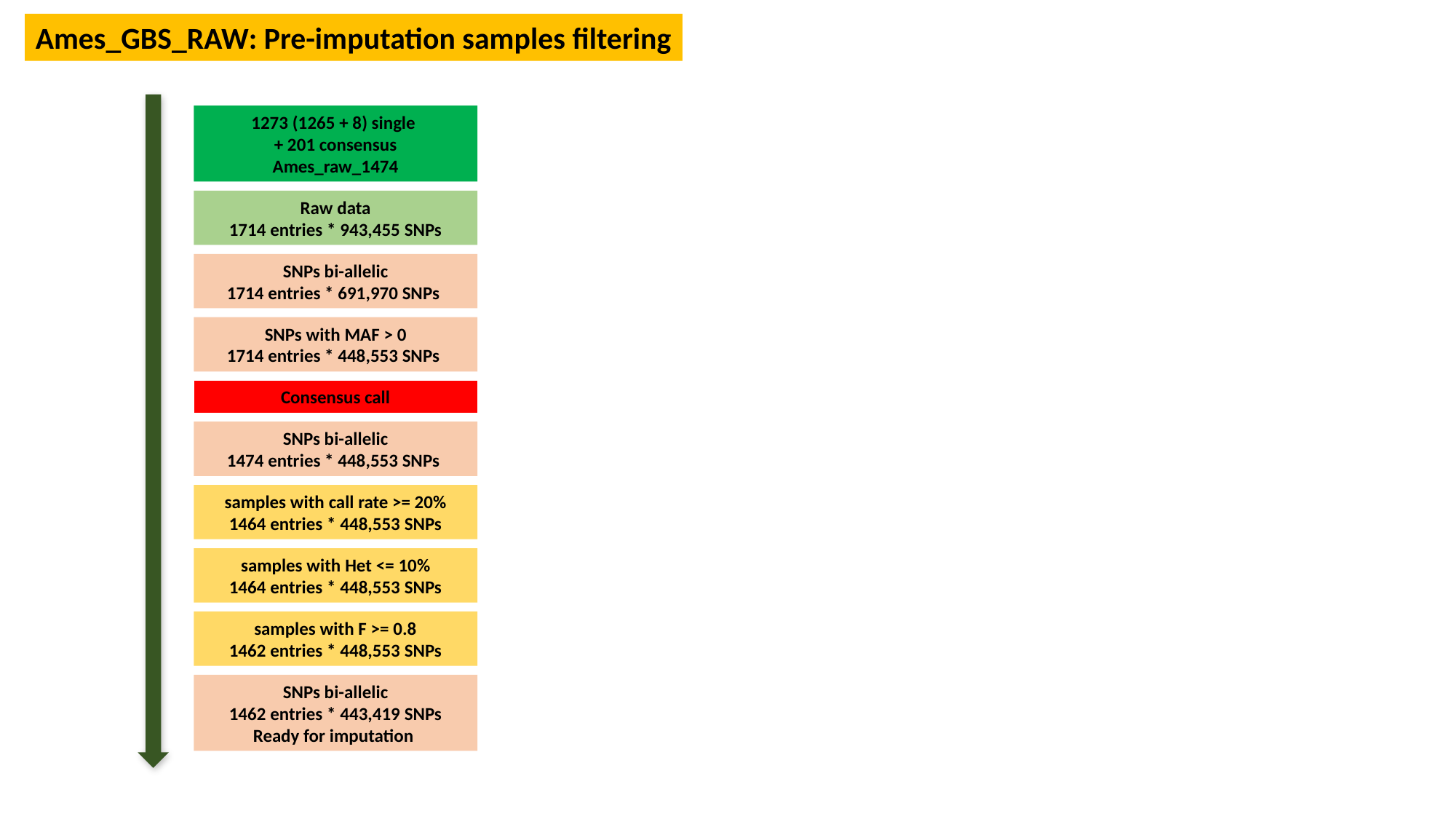

Ames_GBS_RAW: Pre-imputation samples filtering

1273 (1265 + 8) single
+ 201 consensus
Ames_raw_1474
Raw data
1714 entries * 943,455 SNPs
SNPs bi-allelic
1714 entries * 691,970 SNPs
SNPs with MAF > 0
1714 entries * 448,553 SNPs
Consensus call
SNPs bi-allelic
1474 entries * 448,553 SNPs
samples with call rate >= 20%
1464 entries * 448,553 SNPs
samples with Het <= 10%
1464 entries * 448,553 SNPs
samples with F >= 0.8
1462 entries * 448,553 SNPs
SNPs bi-allelic
1462 entries * 443,419 SNPs
Ready for imputation